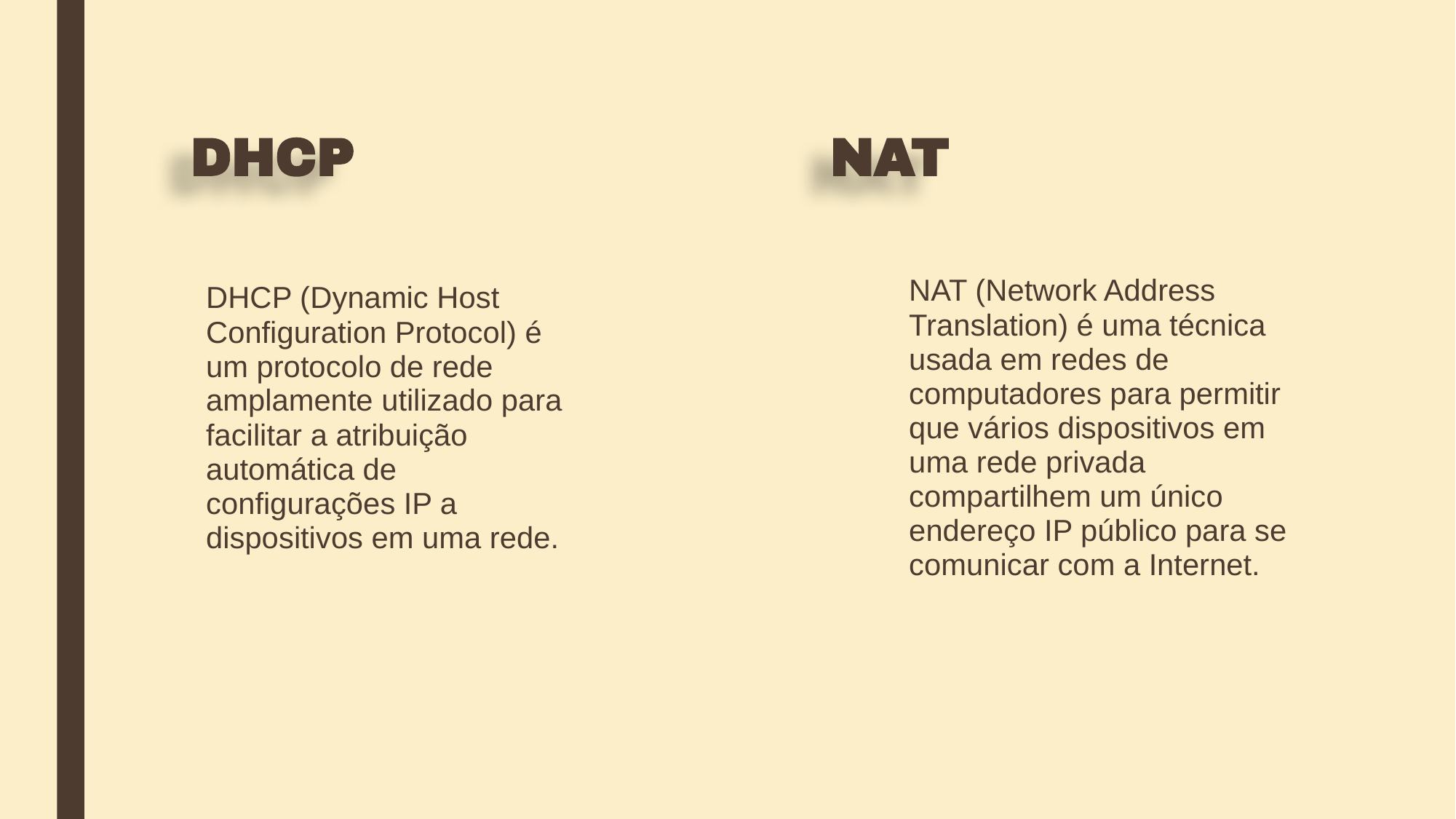

# DHCP                           NAT
DHCP (Dynamic Host Configuration Protocol) é um protocolo de rede amplamente utilizado para facilitar a atribuição automática de configurações IP a dispositivos em uma rede.
NAT (Network Address Translation) é uma técnica usada em redes de computadores para permitir que vários dispositivos em uma rede privada compartilhem um único endereço IP público para se comunicar com a Internet.